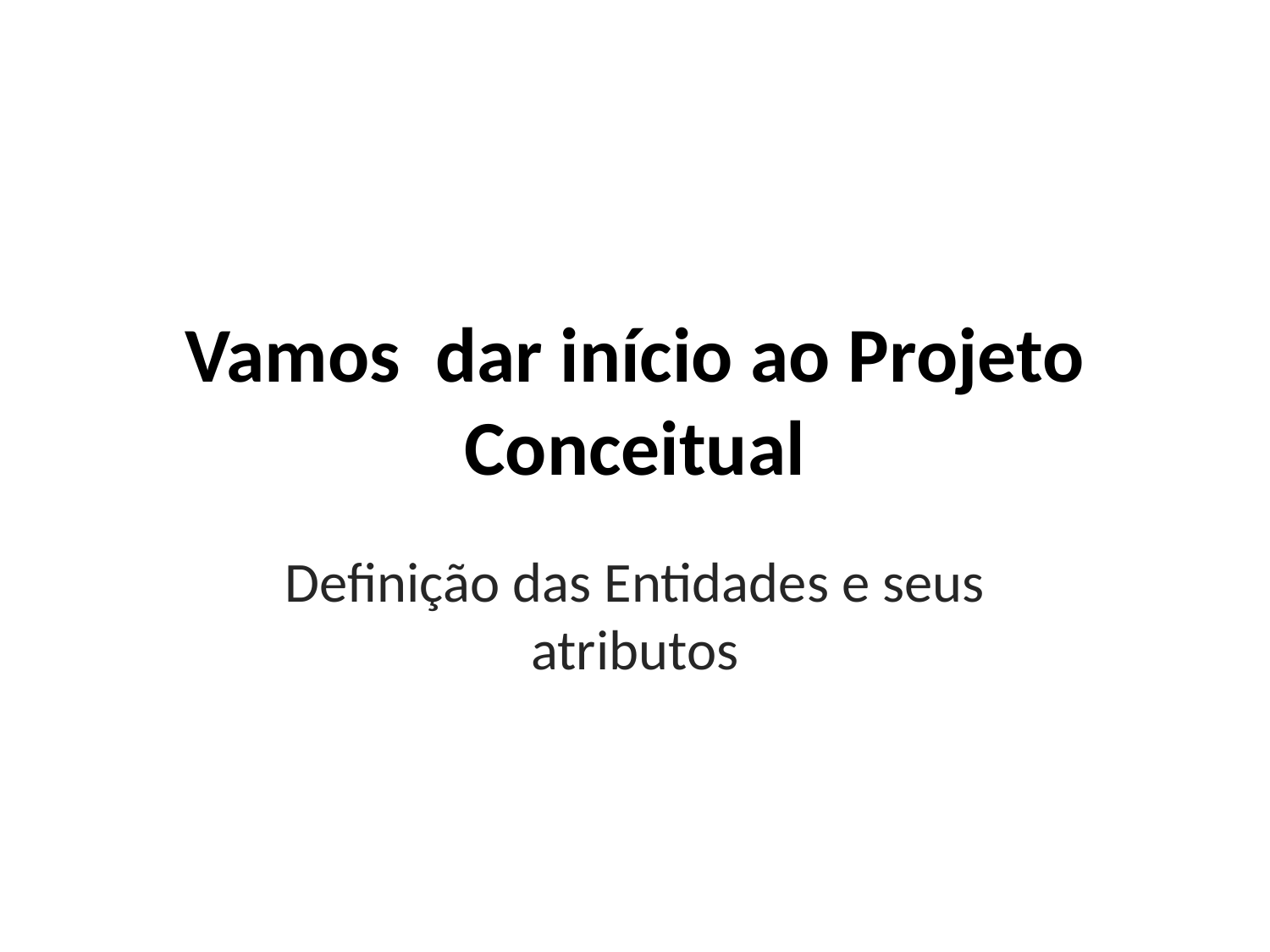

# Vamos  dar início ao Projeto Conceitual
Definição das Entidades e seus atributos